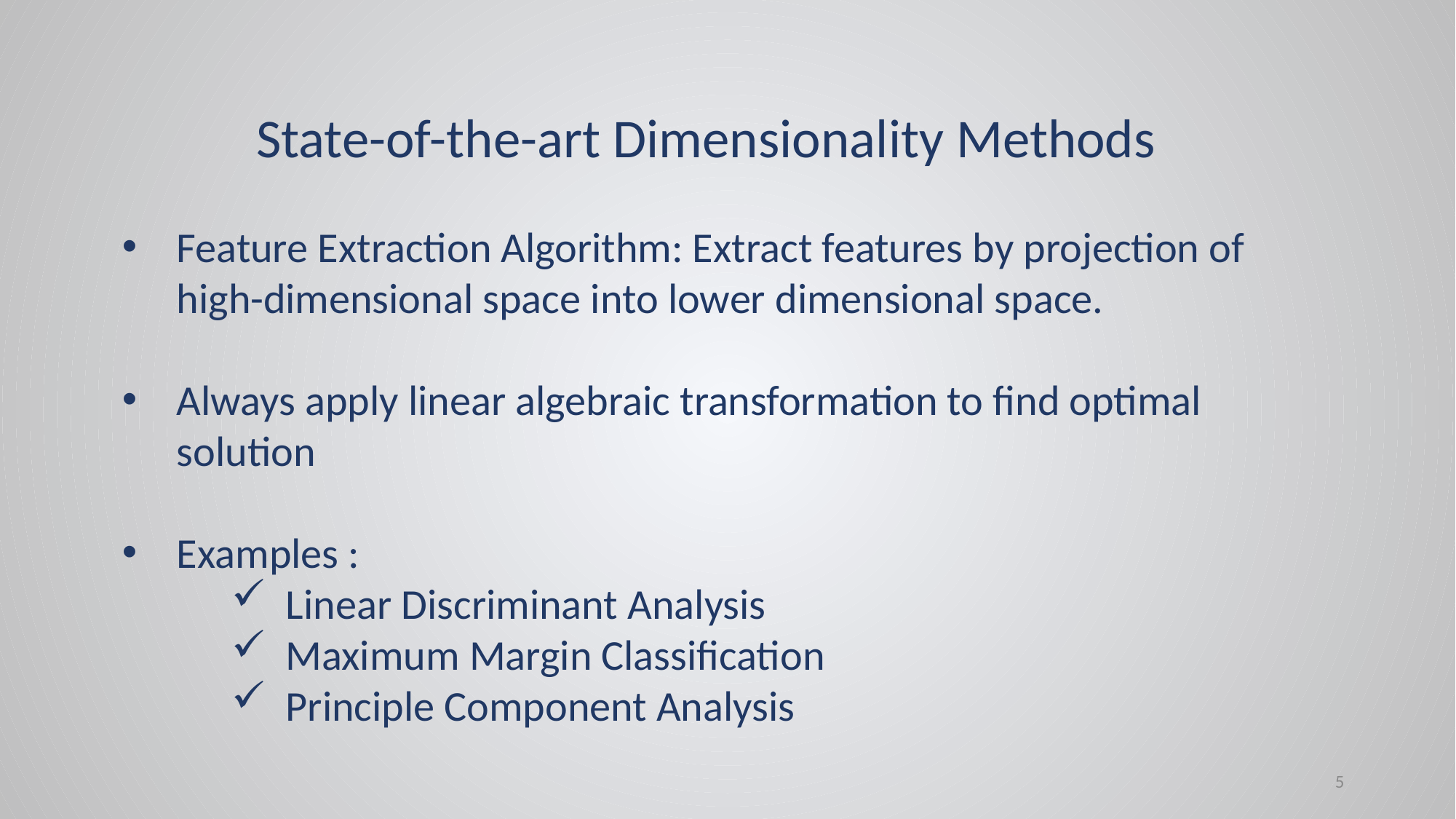

State-of-the-art Dimensionality Methods
Feature Extraction Algorithm: Extract features by projection of high-dimensional space into lower dimensional space.

Always apply linear algebraic transformation to find optimal solution

Examples :
Linear Discriminant Analysis
Maximum Margin Classification
Principle Component Analysis
5